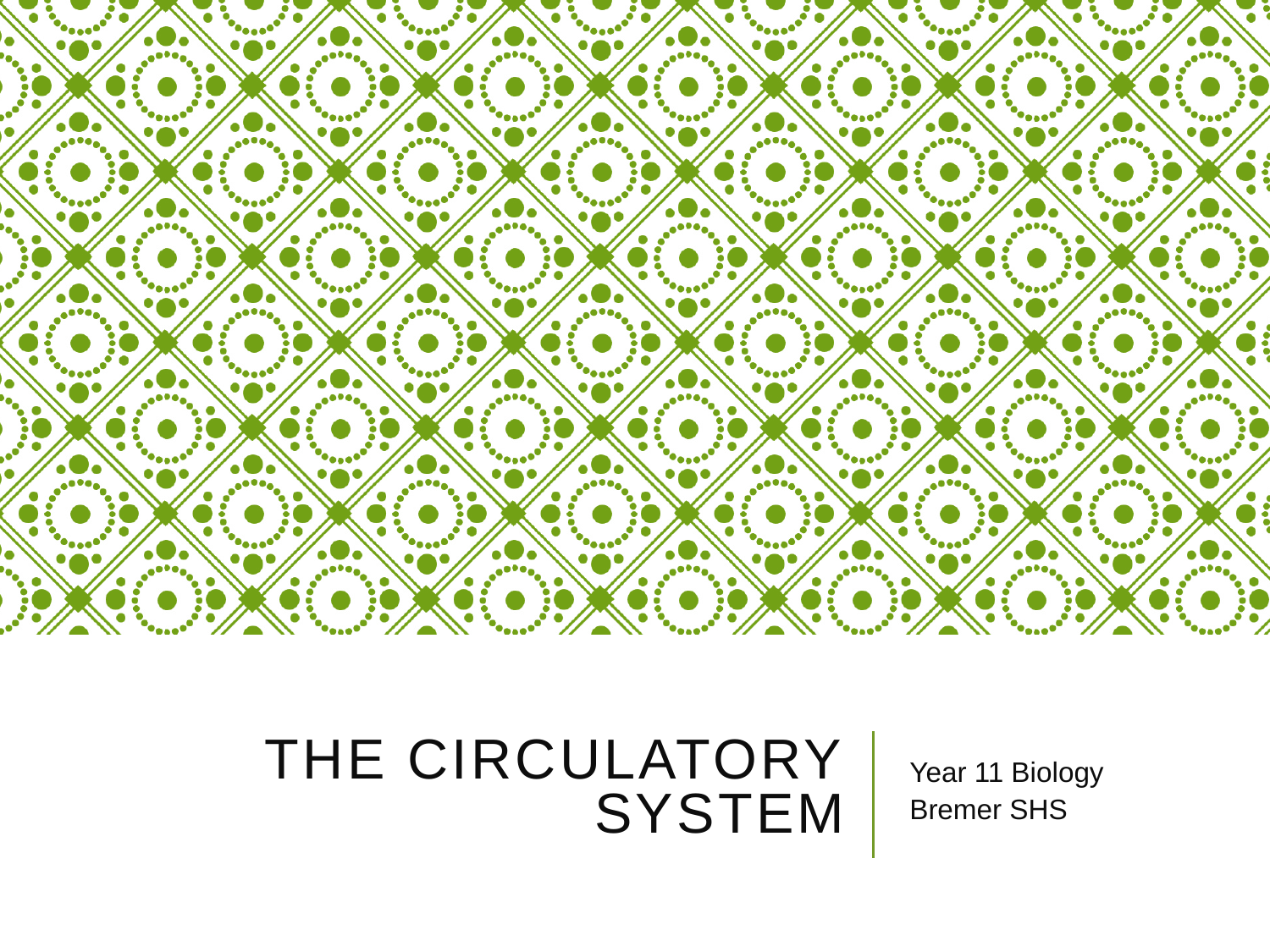

# The circulatory system
Year 11 Biology
Bremer SHS